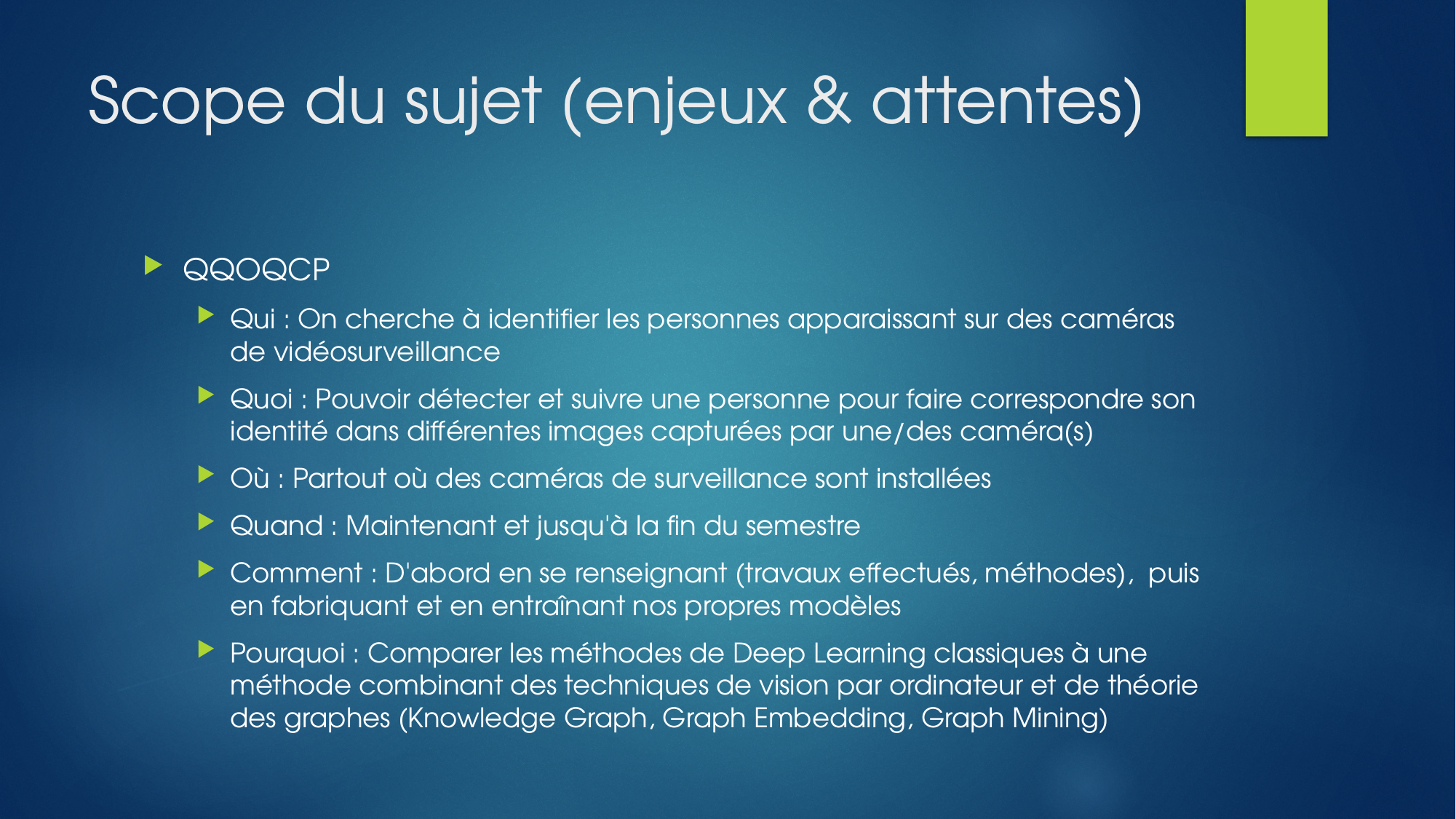

# Scope du sujet (enjeux & attentes)
QQOQCP
Qui : On cherche à identifier les personnes apparaissant sur des caméras de vidéosurveillance
Quoi : Pouvoir détecter et suivre une personne pour faire correspondre son identité dans différentes images capturées par une/des caméra(s)
Où : Partout où des caméras de surveillance sont installées
Quand : Maintenant et jusqu'à la fin du semestre
Comment : D'abord en se renseignant (travaux effectués, méthodes),  puis en fabriquant et en entraînant nos propres modèles
Pourquoi : Comparer les méthodes de Deep Learning classiques à une méthode combinant des techniques de vision par ordinateur et de théorie des graphes (Knowledge Graph, Graph Embedding, Graph Mining)